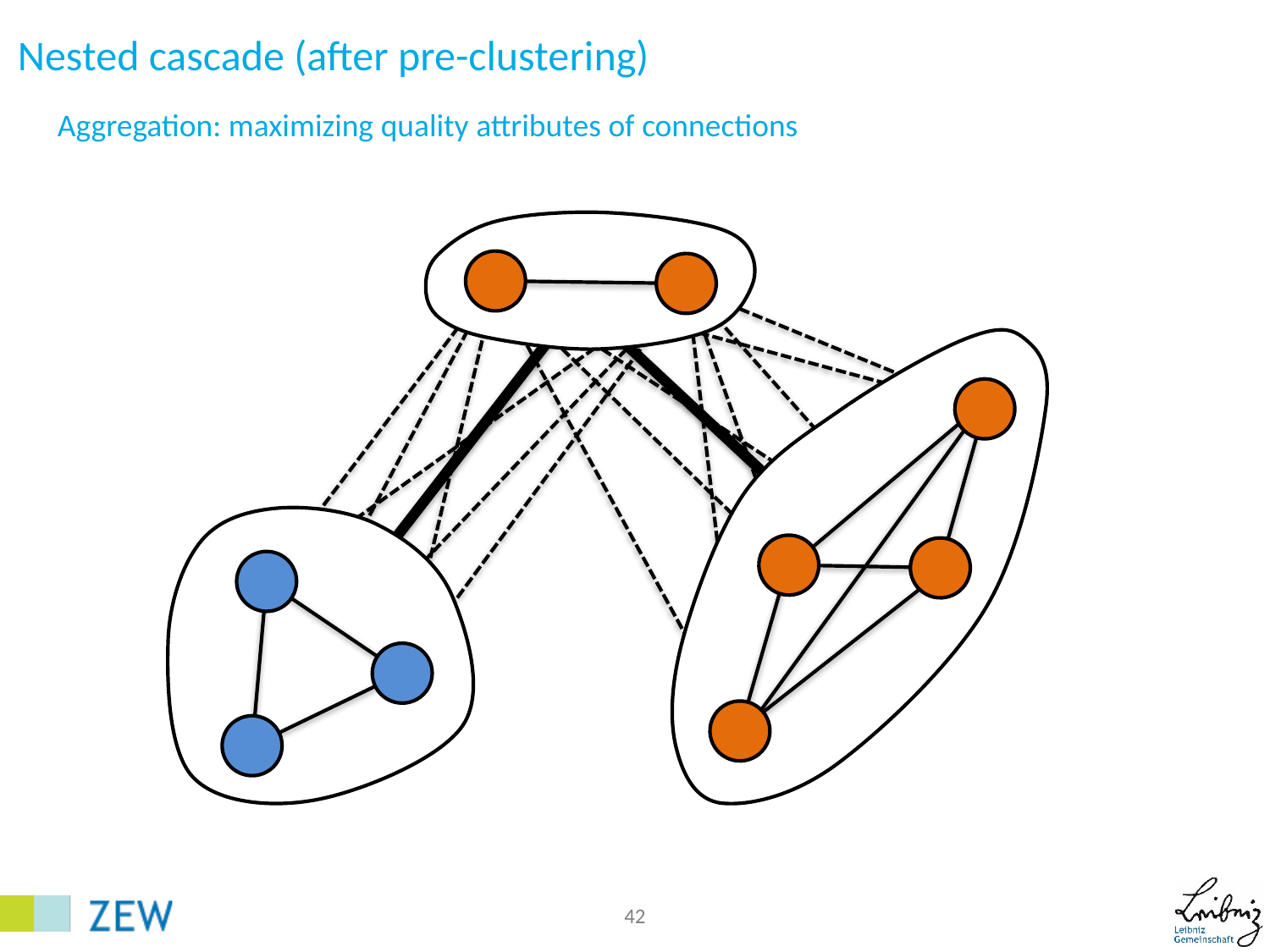

# Nested cascade (after pre-clustering)
Aggregation: maximizing quality attributes of connections

42